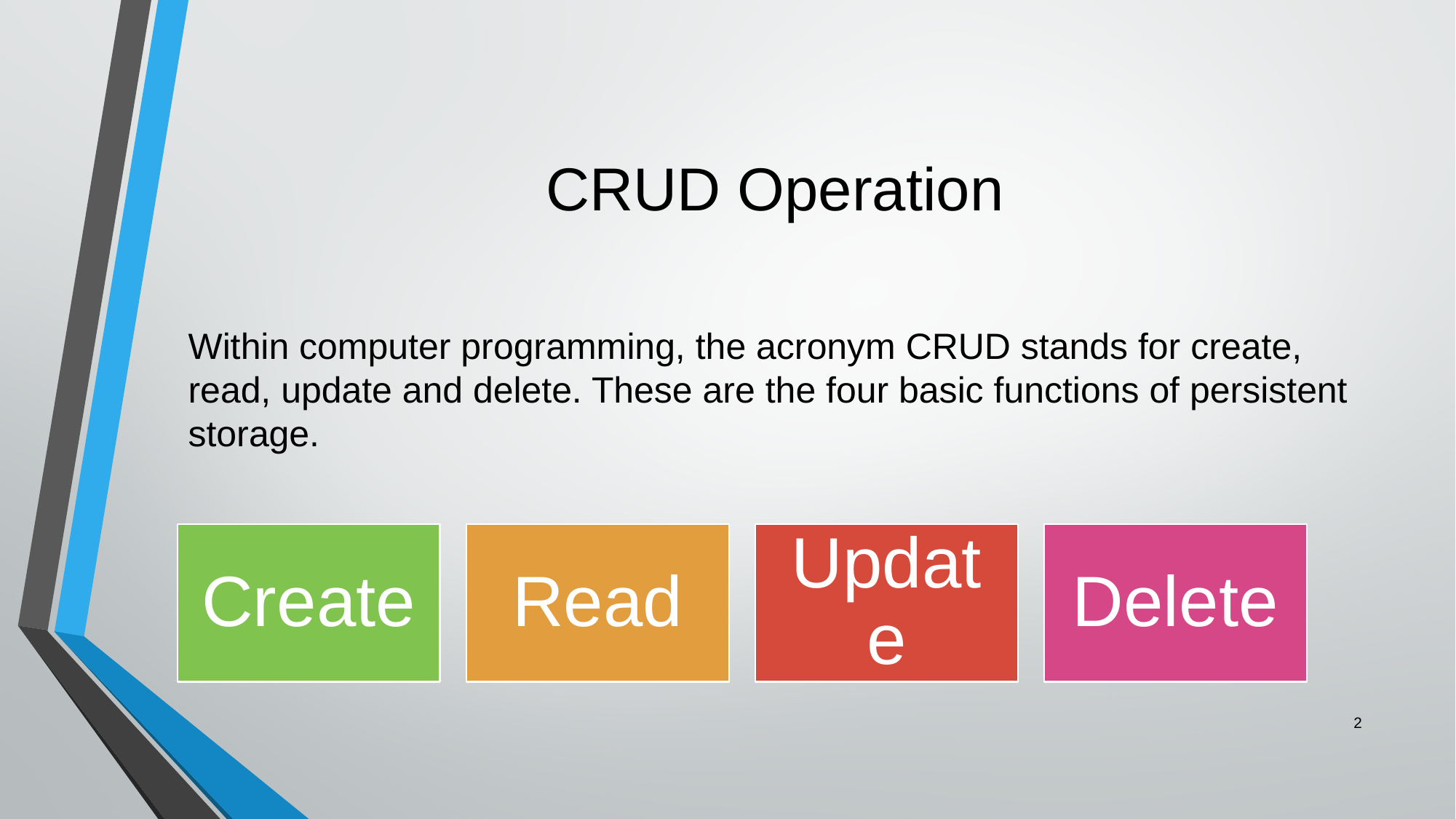

# CRUD Operation
Within computer programming, the acronym CRUD stands for create, read, update and delete. These are the four basic functions of persistent storage.
Create
Read
Update
Delete
2